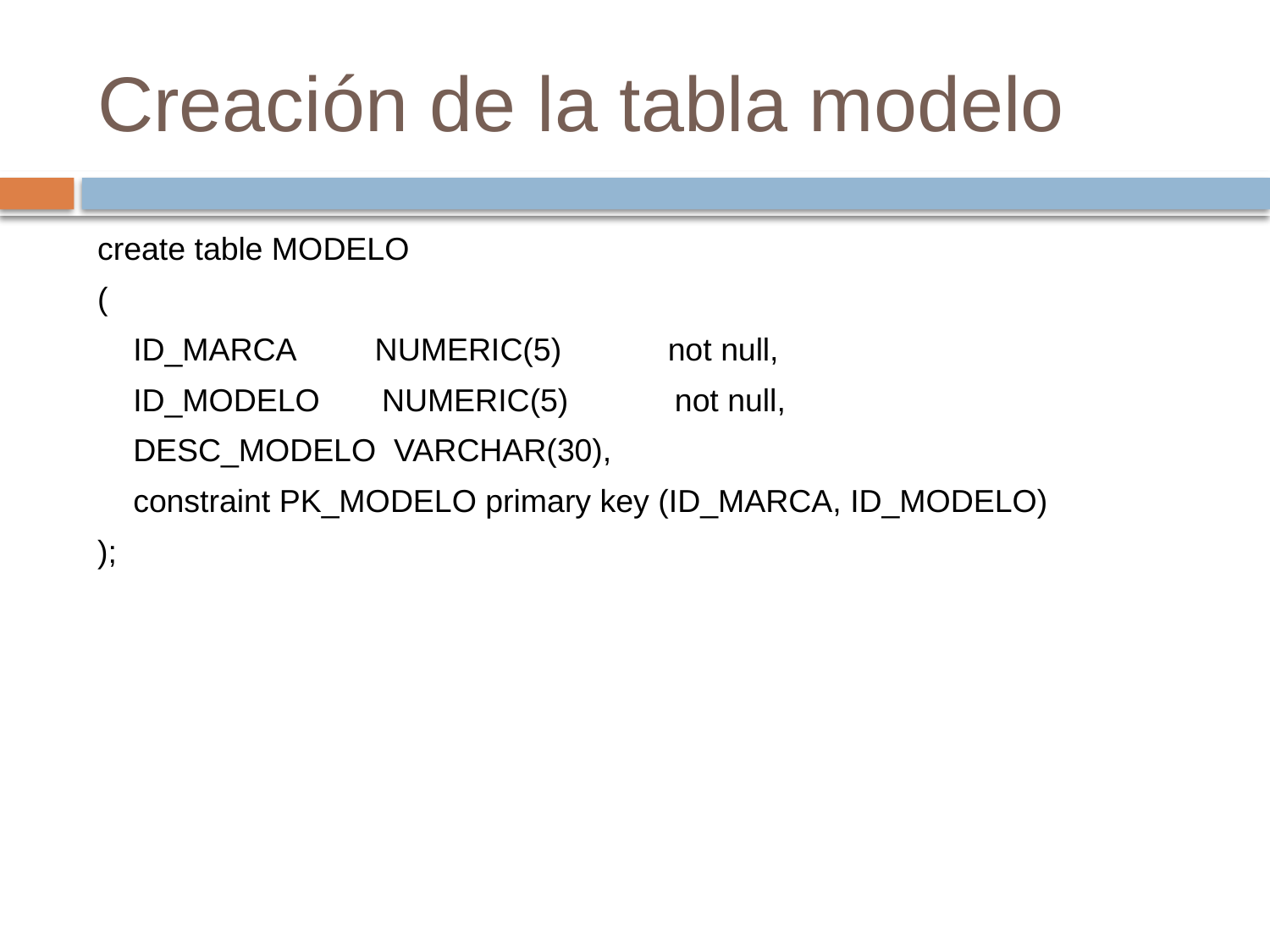

# Creación de la tabla modelo
create table MODELO
(
    ID_MARCA         NUMERIC(5)            not null,
    ID_MODELO       NUMERIC(5)            not null,
    DESC_MODELO  VARCHAR(30),
    constraint PK_MODELO primary key (ID_MARCA, ID_MODELO)
);